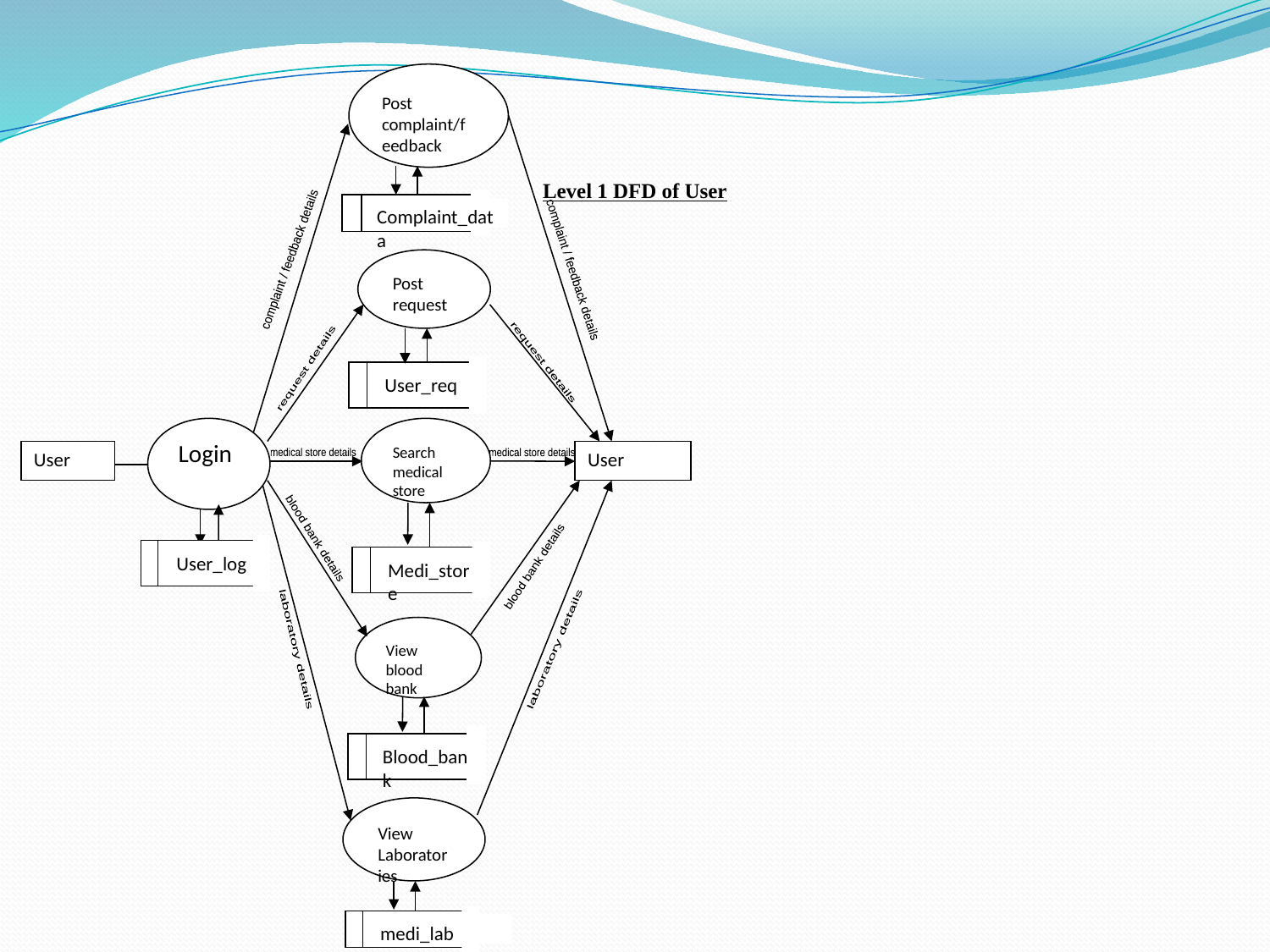

Post complaint/feedback

Complaint_data

complaint / feedback details
complaint / feedback details
Post request

request details
request details
User_req
Login

Search medical store

User
User
medical store details
medical store details
blood bank details

User_log
Medi_store
blood bank details

View blood bank

laboratory details
laboratory details

Blood_bank

View Laboratories

medi_lab
Level 1 DFD of User